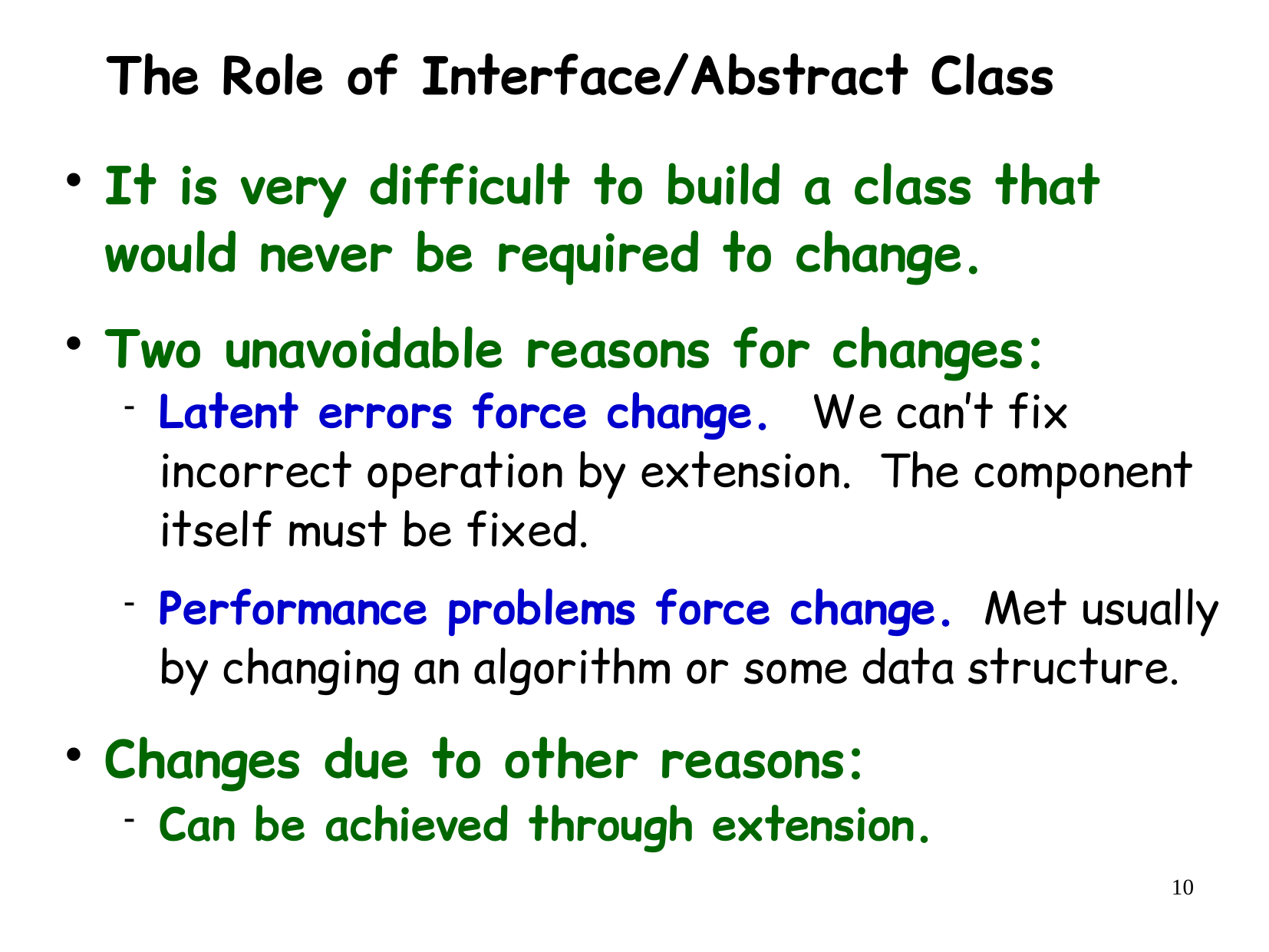

The Role of Interface/Abstract Class
It is very difficult to build a class that would never be required to change.
Two unavoidable reasons for changes:
Latent errors force change.  We can’t fix incorrect operation by extension.  The component itself must be fixed.
Performance problems force change.  Met usually by changing an algorithm or some data structure.
Changes due to other reasons:
Can be achieved through extension.